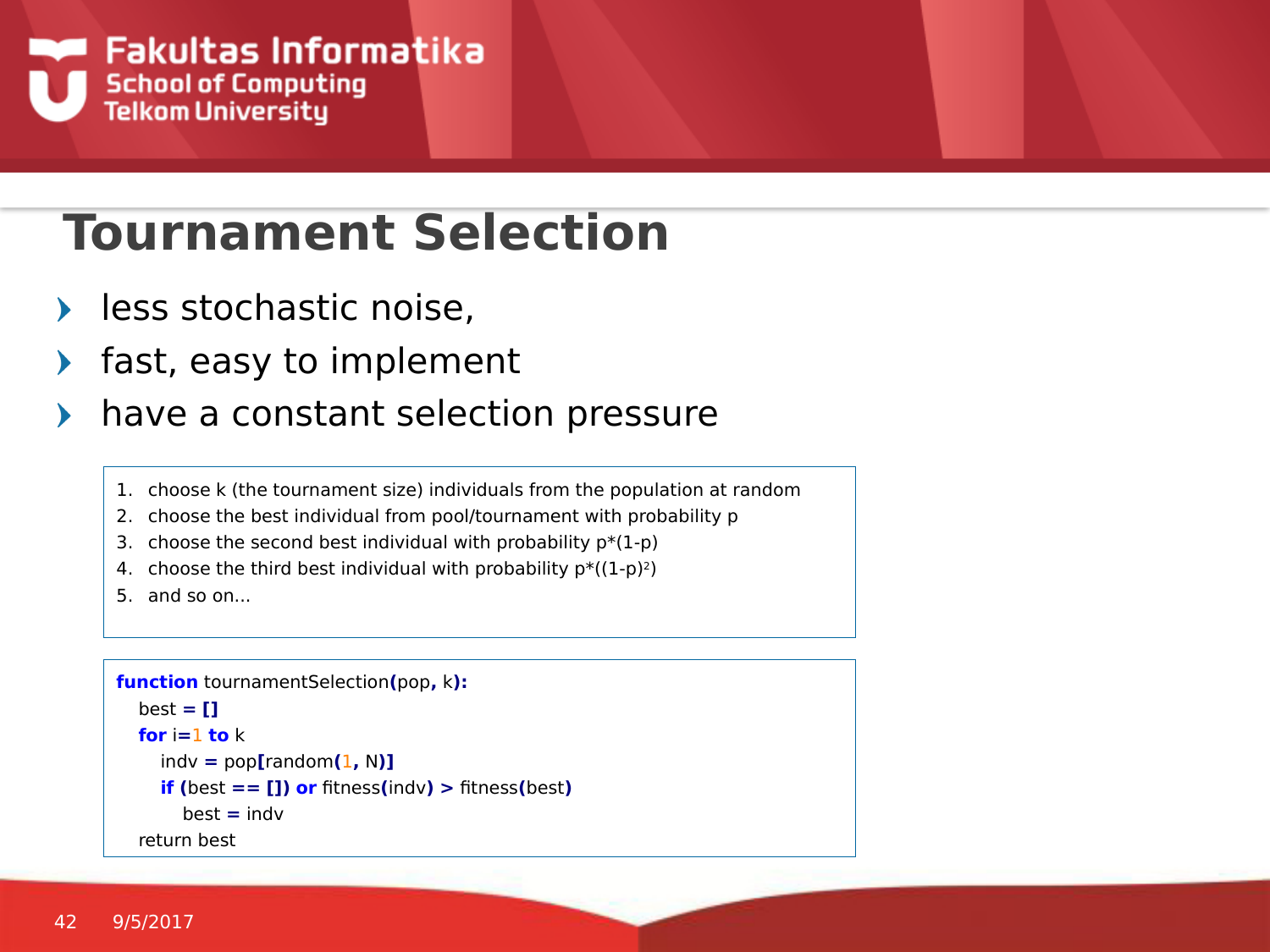

# Tournament Selection
less stochastic noise,
fast, easy to implement
have a constant selection pressure
choose k (the tournament size) individuals from the population at random
choose the best individual from pool/tournament with probability p
choose the second best individual with probability p*(1-p)
choose the third best individual with probability p*((1-p)2)
and so on...

function tournamentSelection(pop, k):
    best = []
    for i=1 to k
        indv = pop[random(1, N)]
        if (best == []) or fitness(indv) > fitness(best)
            best = indv
    return best

42
9/5/2017